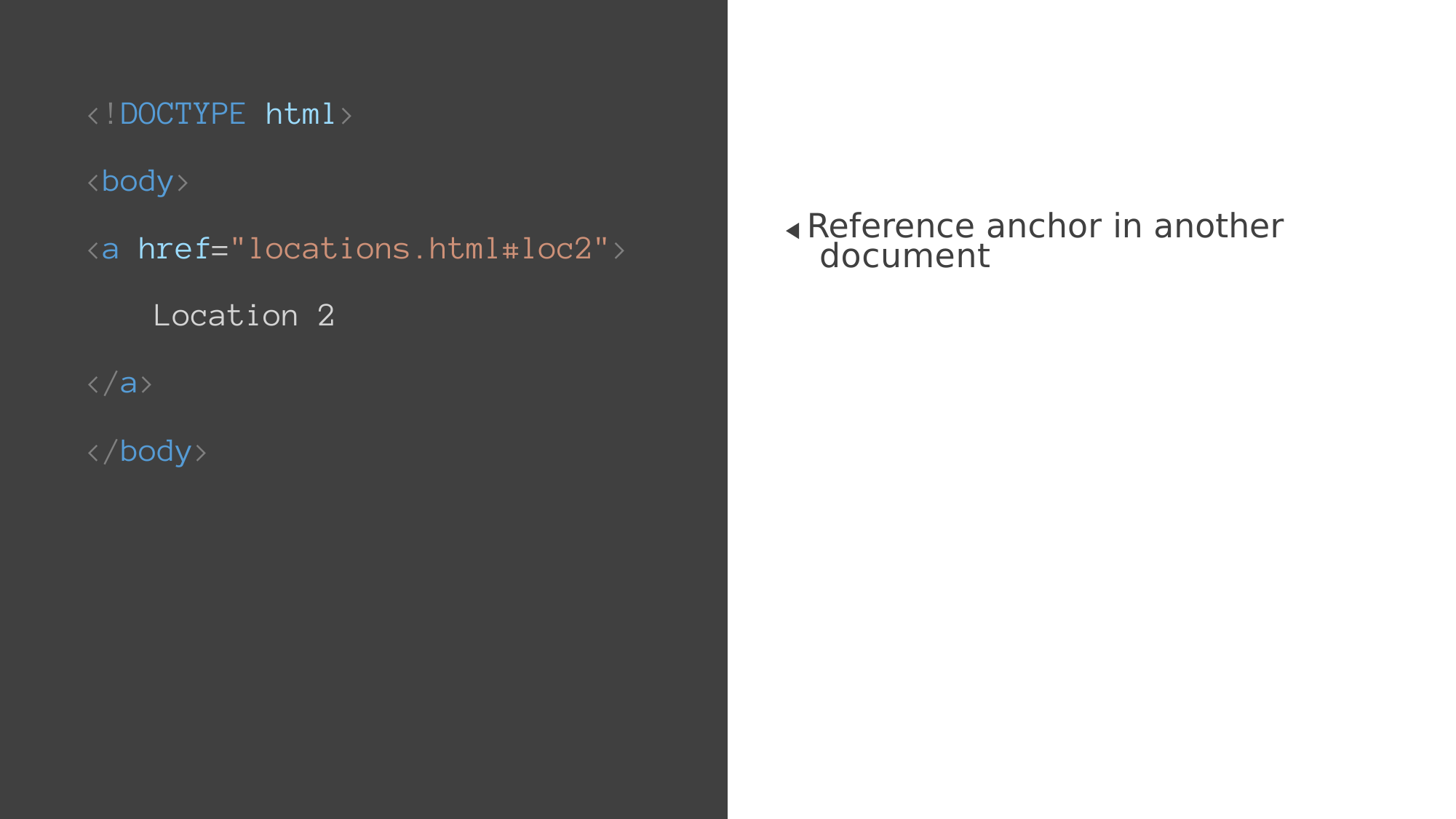

<!DOCTYPE html>
<body>
◀ Reference anchor in another  document
<a href="locations.html#loc2">
Location 2
</a>
</body>
6